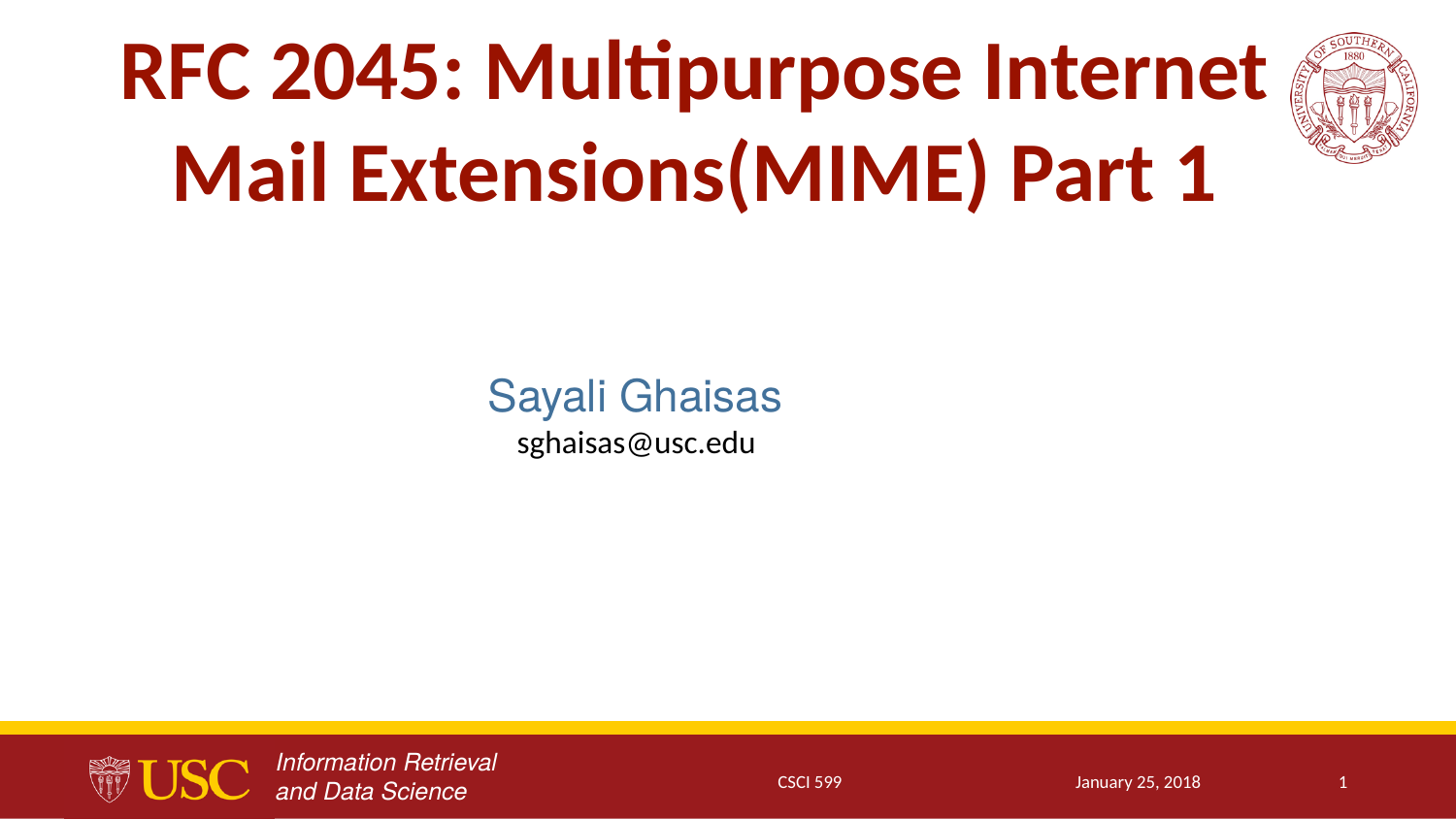

RFC 2045: Multipurpose Internet Mail Extensions(MIME) Part 1
Sayali Ghaisas
    sghaisas@usc.edu
CSCI 599
January 25, 2018
1